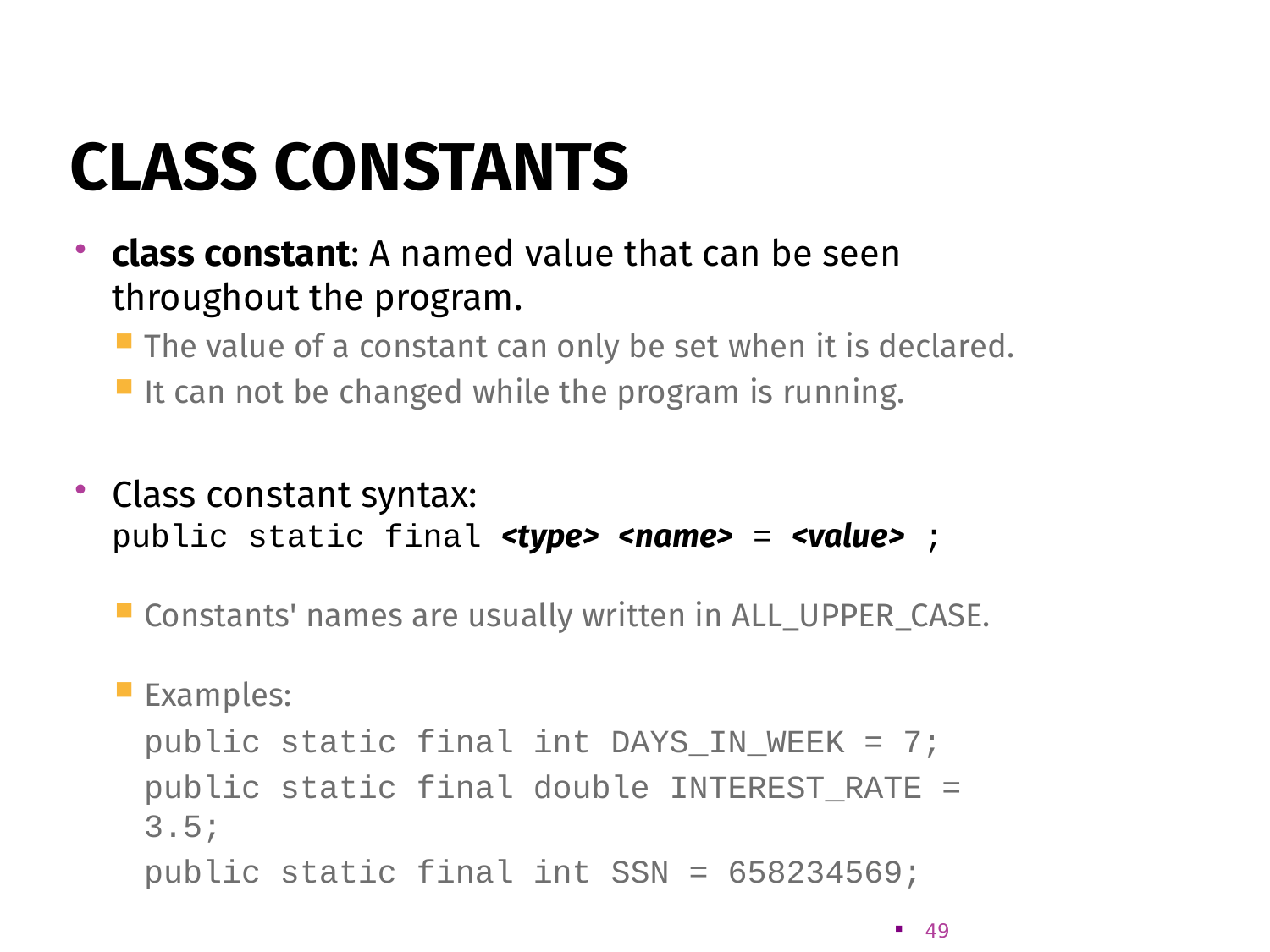

# Class constants
class constant: A named value that can be seen throughout the program.
The value of a constant can only be set when it is declared.
It can not be changed while the program is running.

Class constant syntax:
public static final <type> <name> = <value> ;

Constants' names are usually written in ALL_UPPER_CASE.

Examples:
	public static final int DAYS_IN_WEEK = 7;
	public static final double INTEREST_RATE = 3.5;
	public static final int SSN = 658234569;
49